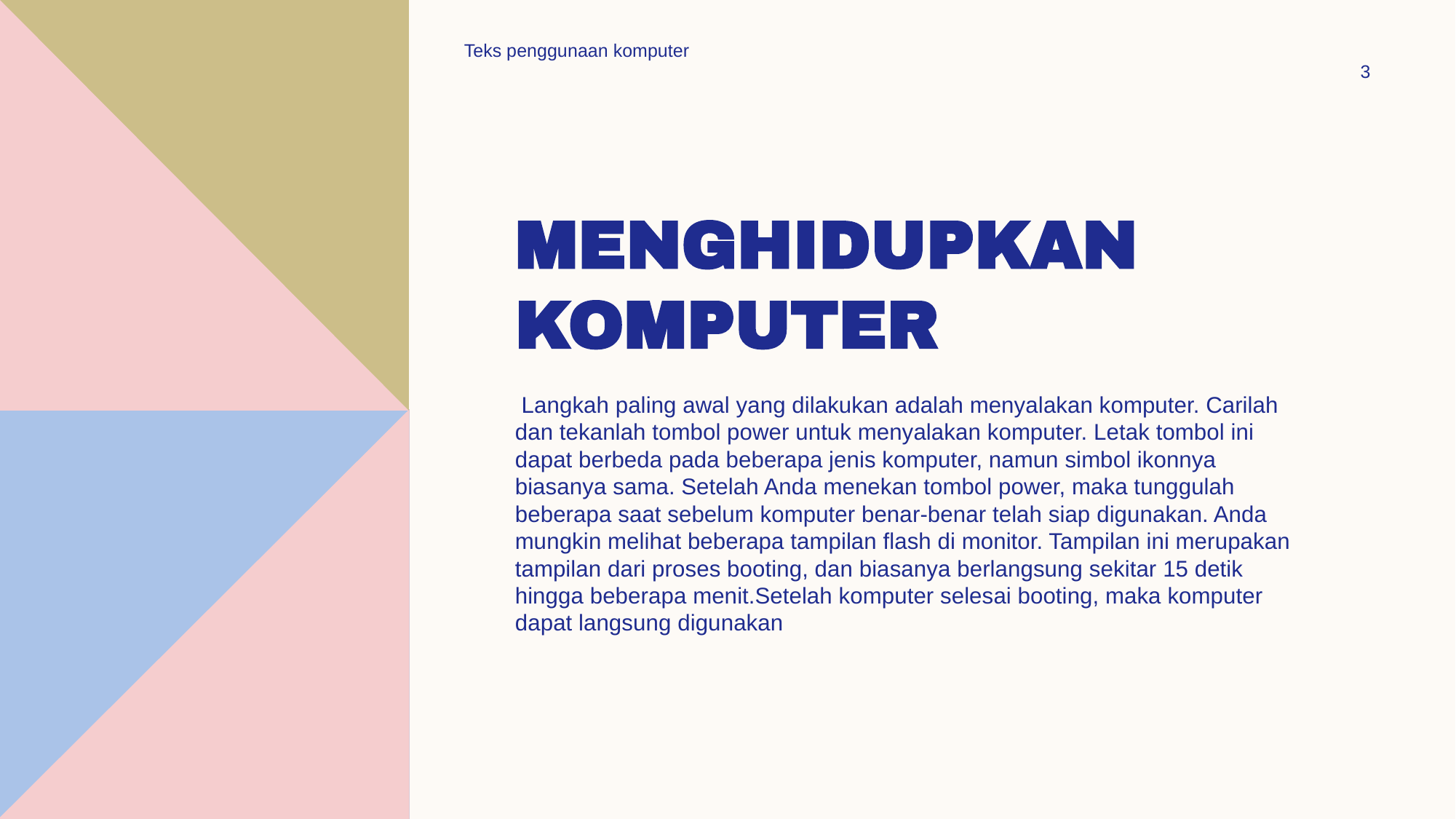

Teks penggunaan komputer
3
# Menghidupkan komputer
 Langkah paling awal yang dilakukan adalah menyalakan komputer. Carilah dan tekanlah tombol power untuk menyalakan komputer. Letak tombol ini dapat berbeda pada beberapa jenis komputer, namun simbol ikonnya biasanya sama. Setelah Anda menekan tombol power, maka tunggulah beberapa saat sebelum komputer benar-benar telah siap digunakan. Anda mungkin melihat beberapa tampilan flash di monitor. Tampilan ini merupakan tampilan dari proses booting, dan biasanya berlangsung sekitar 15 detik hingga beberapa menit.Setelah komputer selesai booting, maka komputer dapat langsung digunakan